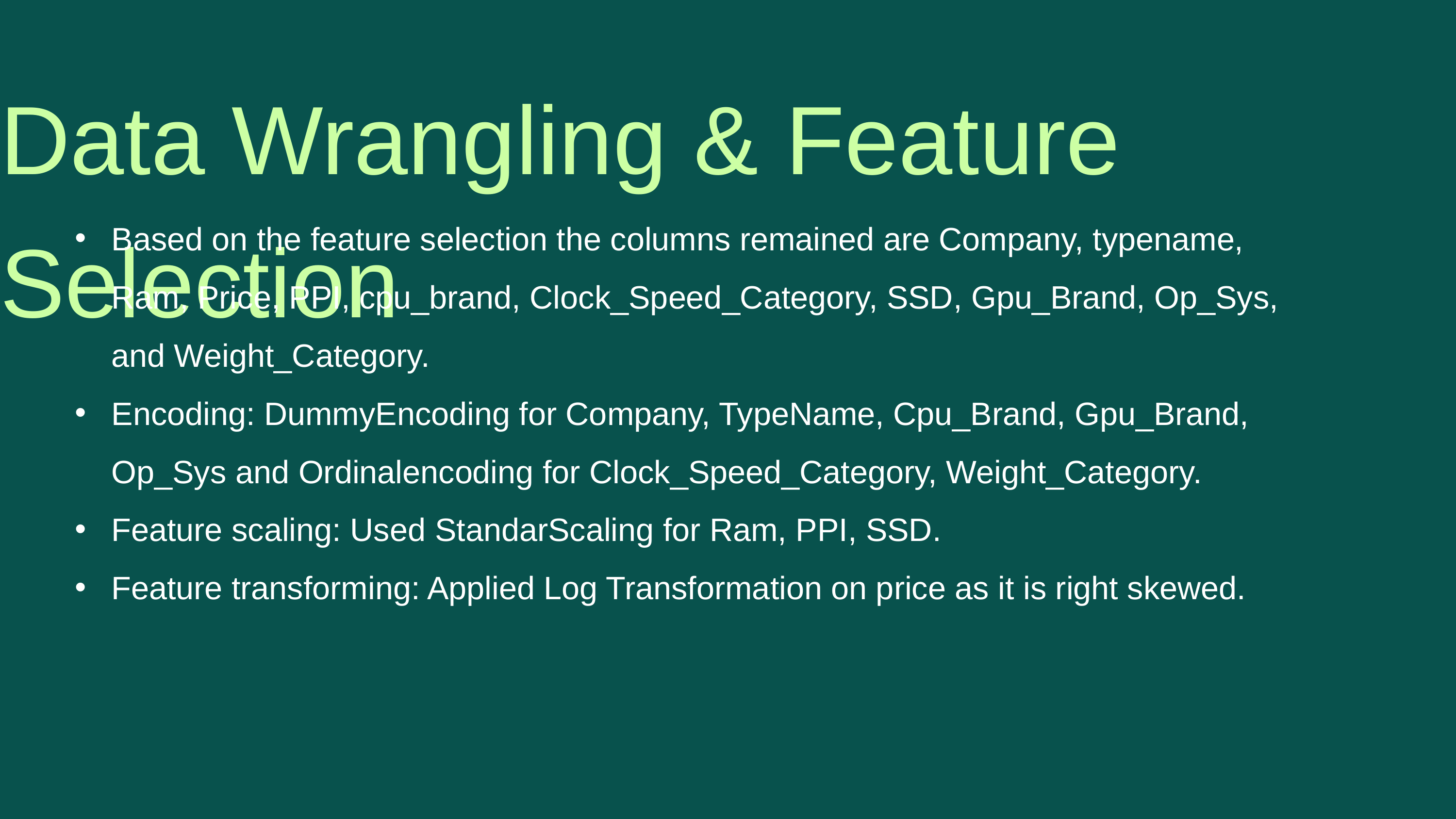

Data Wrangling & Feature  Selection
Based on the feature selection the columns remained are Company, typename, Ram, Price, PPI, cpu_brand, Clock_Speed_Category, SSD, Gpu_Brand, Op_Sys, and Weight_Category.
Encoding: DummyEncoding for Company, TypeName, Cpu_Brand, Gpu_Brand, Op_Sys and Ordinalencoding for Clock_Speed_Category, Weight_Category.
Feature scaling: Used StandarScaling for Ram, PPI, SSD.
Feature transforming: Applied Log Transformation on price as it is right skewed.